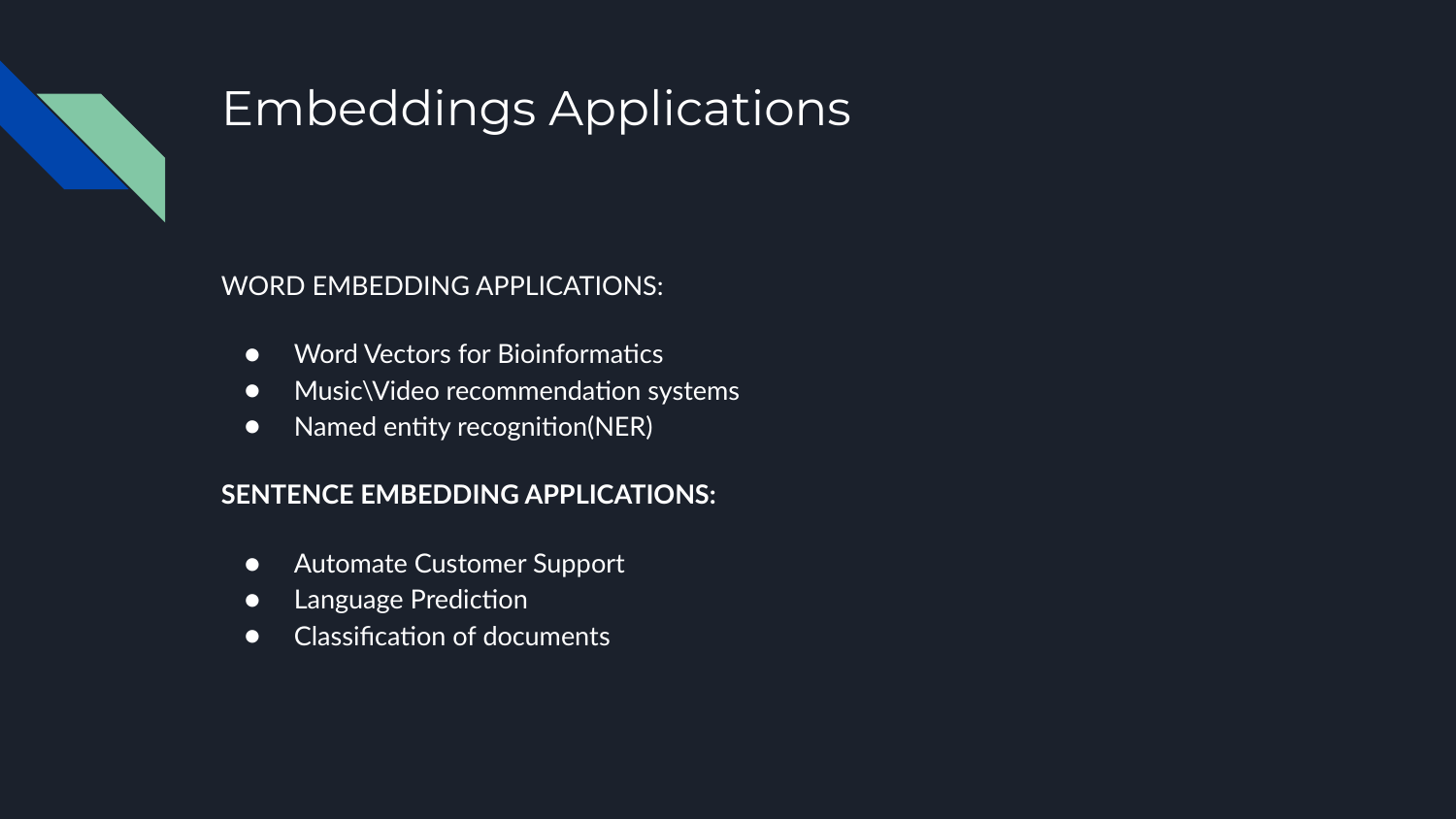

# Embeddings Applications
WORD EMBEDDING APPLICATIONS:
Word Vectors for Bioinformatics
Music\Video recommendation systems
Named entity recognition(NER)
SENTENCE EMBEDDING APPLICATIONS:
Automate Customer Support
Language Prediction
Classification of documents